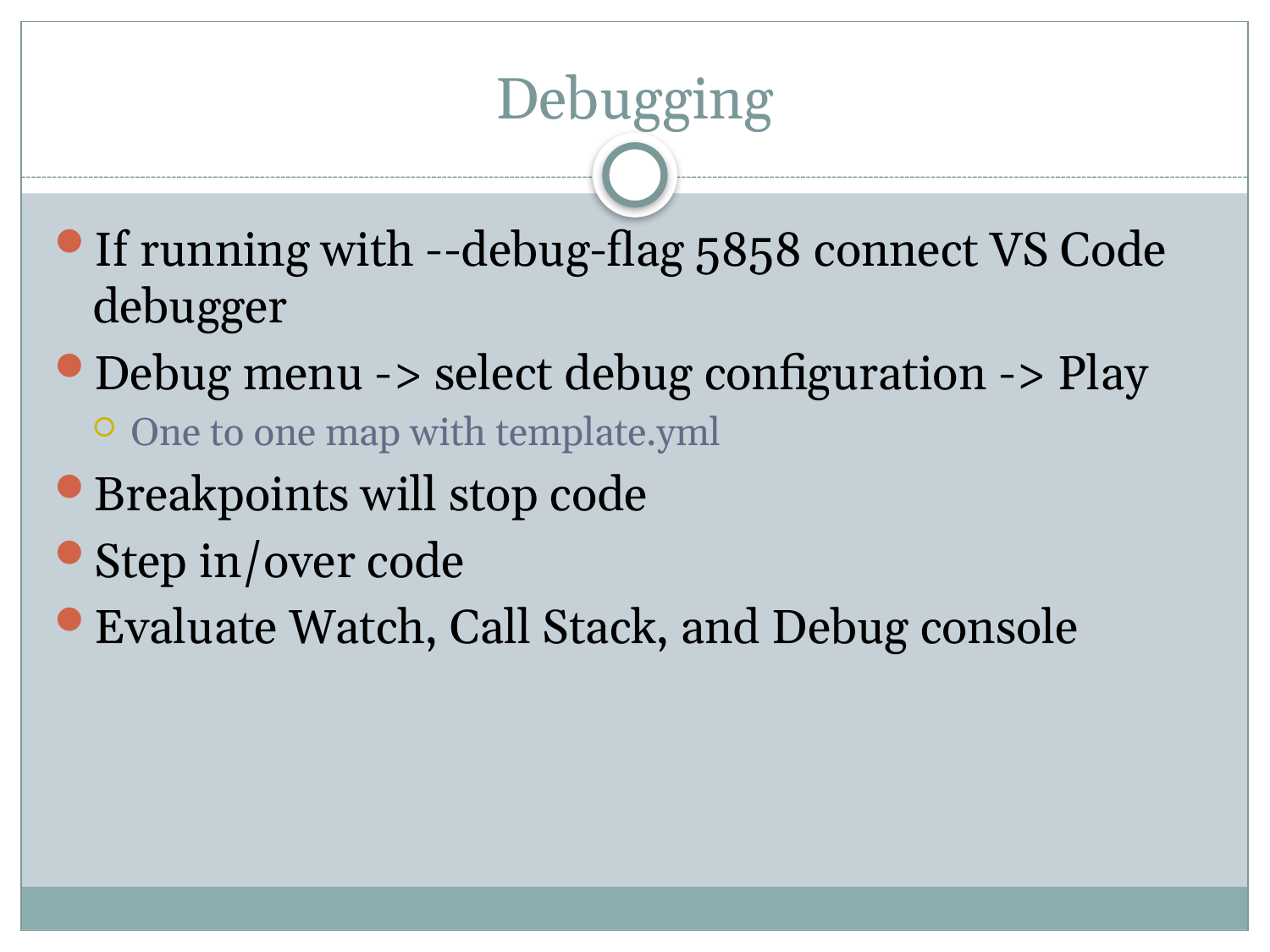

# Debugging
If running with --debug-flag 5858 connect VS Code debugger
Debug menu -> select debug configuration -> Play
One to one map with template.yml
Breakpoints will stop code
Step in/over code
Evaluate Watch, Call Stack, and Debug console